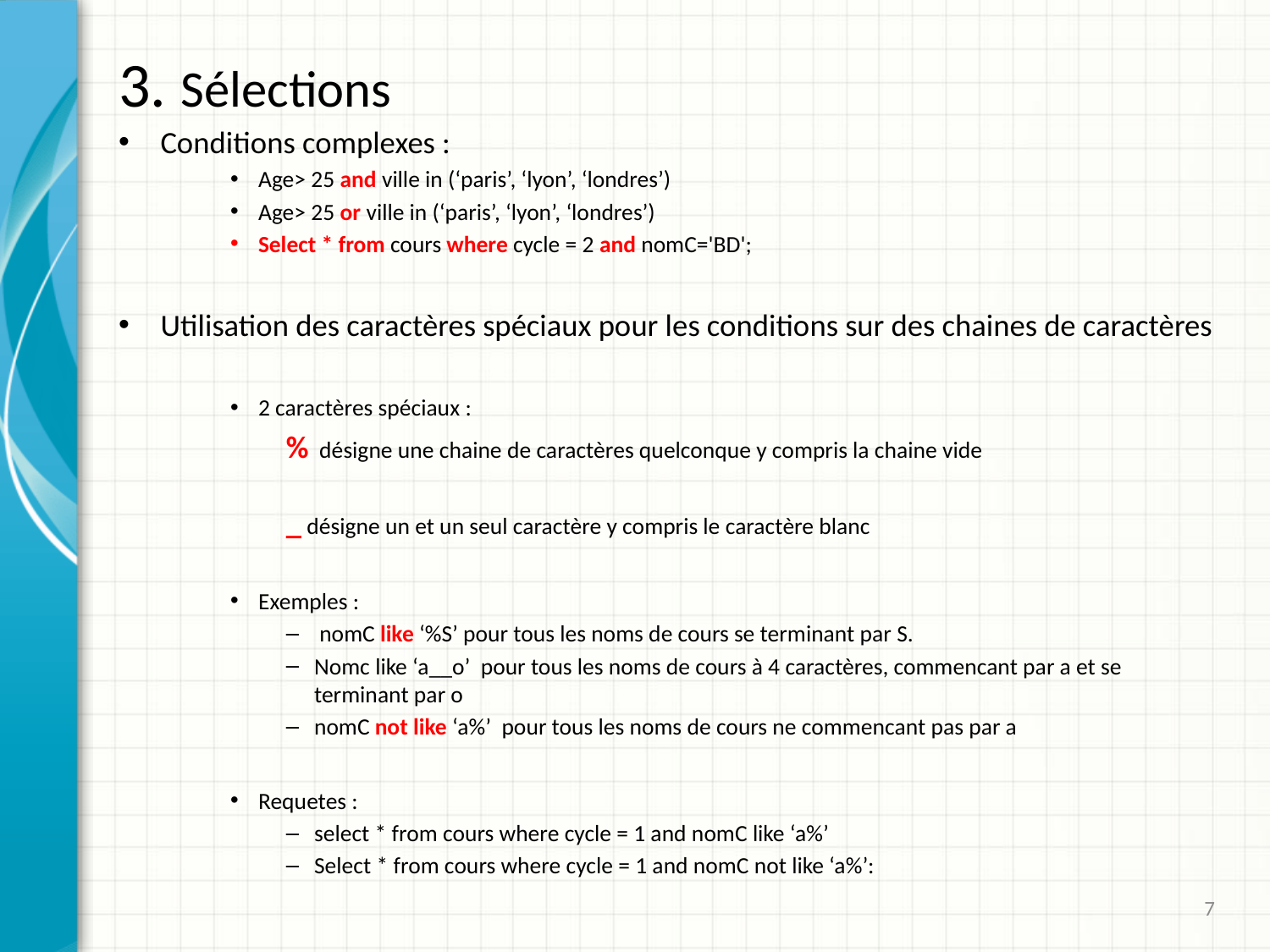

# 3. Sélections
Conditions complexes :
Age> 25 and ville in (‘paris’, ‘lyon’, ‘londres’)
Age> 25 or ville in (‘paris’, ‘lyon’, ‘londres’)
Select * from cours where cycle = 2 and nomC='BD';

Utilisation des caractères spéciaux pour les conditions sur des chaines de caractères

2 caractères spéciaux :
%  désigne une chaine de caractères quelconque y compris la chaine vide

_ désigne un et un seul caractère y compris le caractère blanc

Exemples :
 nomC like ‘%S’ pour tous les noms de cours se terminant par S.
Nomc like ‘a__o’  pour tous les noms de cours à 4 caractères, commencant par a et se terminant par o
nomC not like ‘a%’  pour tous les noms de cours ne commencant pas par a

Requetes :
select * from cours where cycle = 1 and nomC like ‘a%’
Select * from cours where cycle = 1 and nomC not like ‘a%’:

7